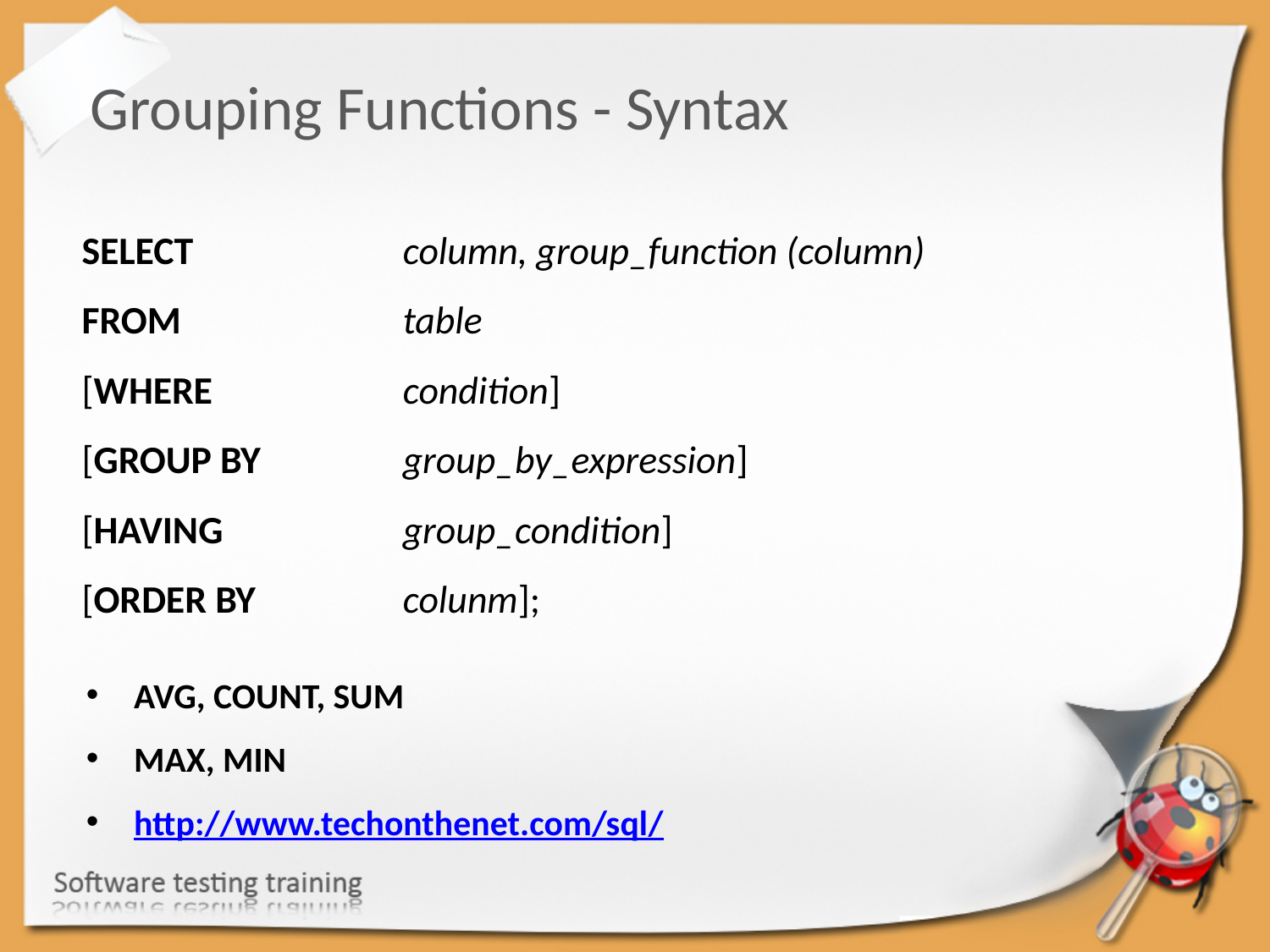

Grouping Functions - Syntax
SELECT 	column, group_function (column)
FROM 	table
[WHERE 	condition]
[GROUP BY 	group_by_expression]
[HAVING 	group_condition]
[ORDER BY 	colunm];
AVG, COUNT, SUM
MAX, MIN
http://www.techonthenet.com/sql/